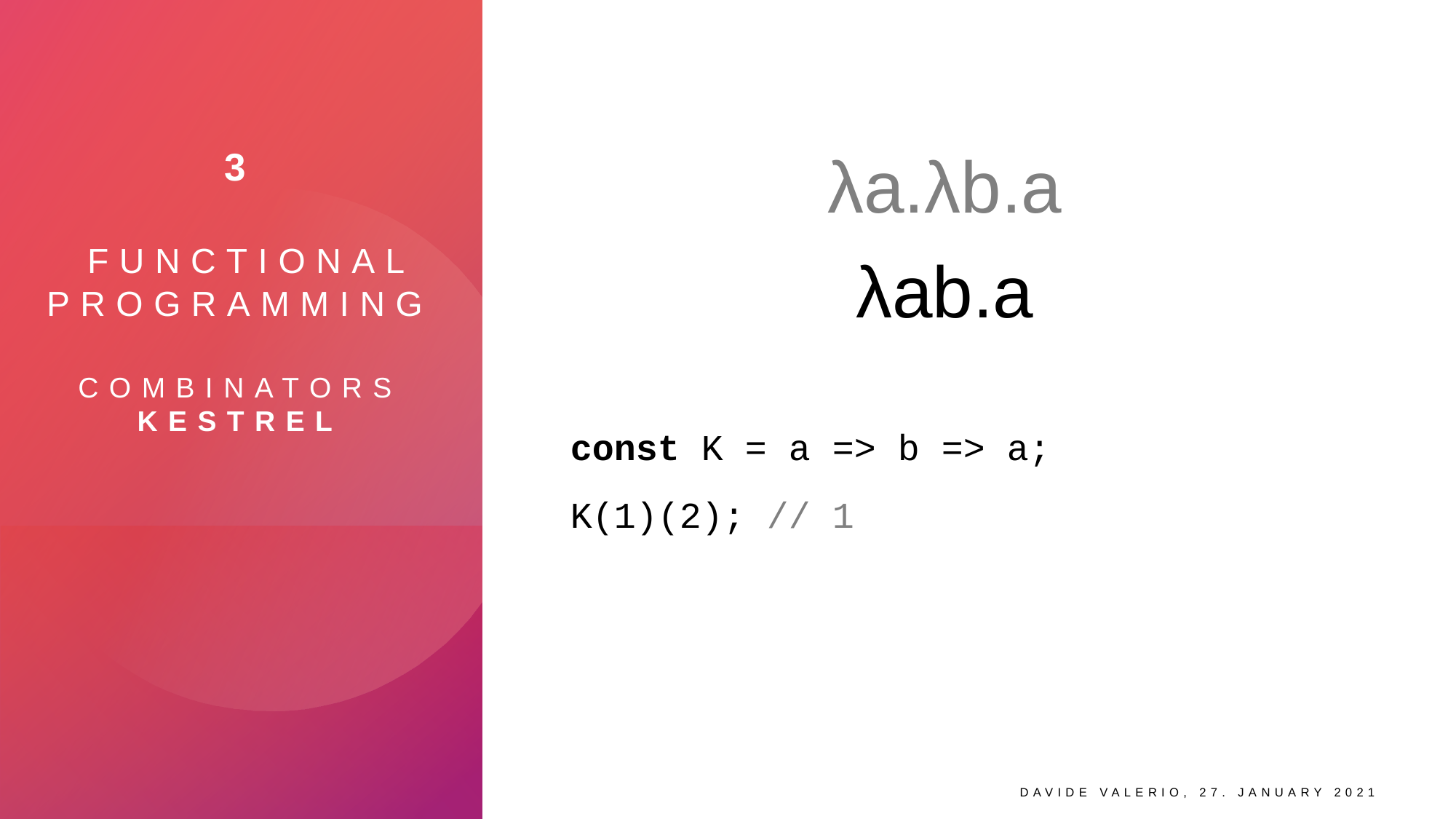

# 3 functional programming combinators Kestrel
λa.λb.a
λab.a

const K = a => b => a;
K(1)(2); // 1

Davide Valerio, 27. January 2021